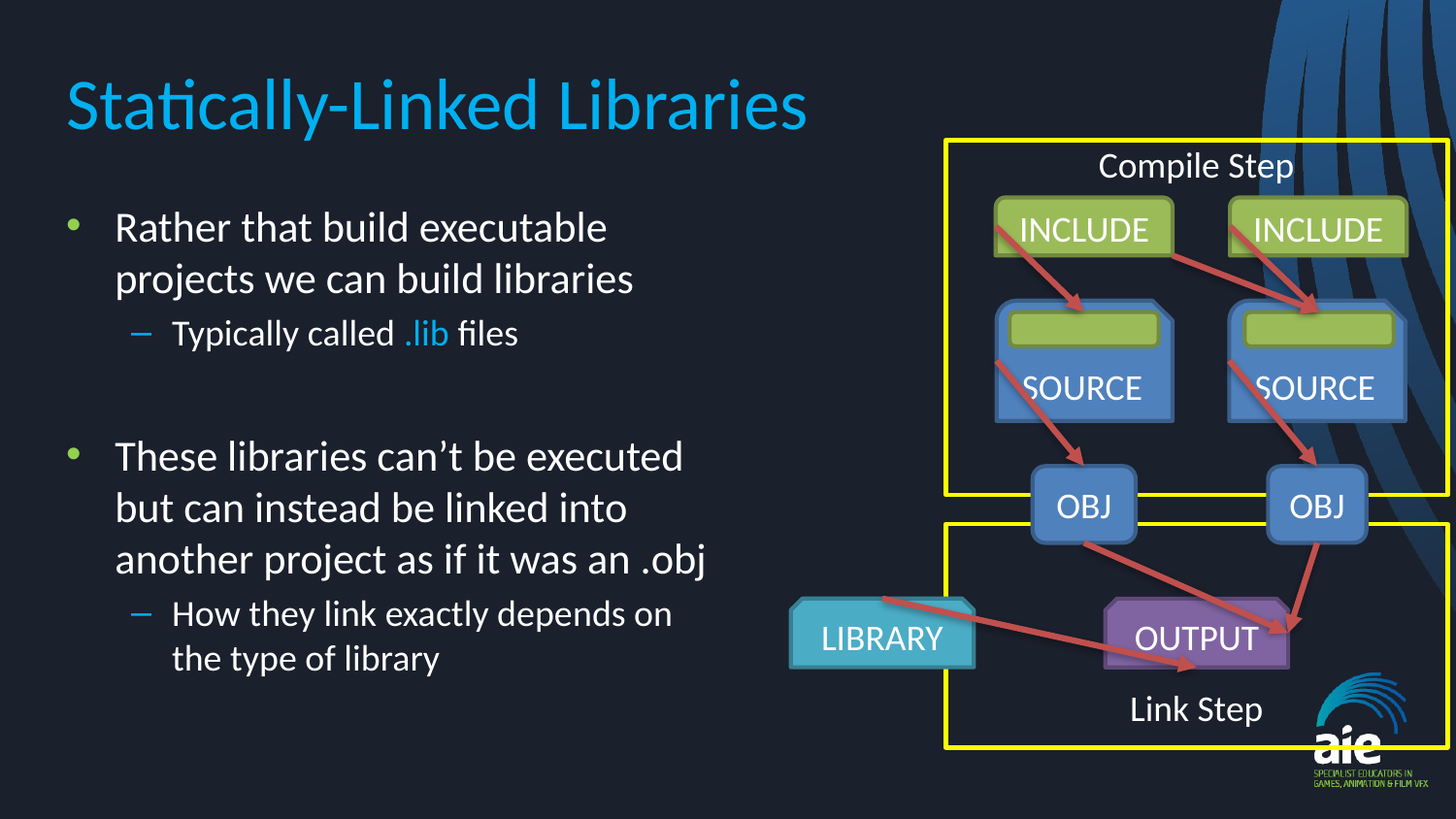

# Statically-Linked Libraries
Compile Step

INCLUDE
INCLUDE

SOURCE

SOURCE

OBJ
OBJ

LIBRARY
OUTPUT
Link Step
Rather that build executable projects we can build libraries
Typically called .lib files

These libraries can’t be executed but can instead be linked into another project as if it was an .obj
How they link exactly depends on the type of library